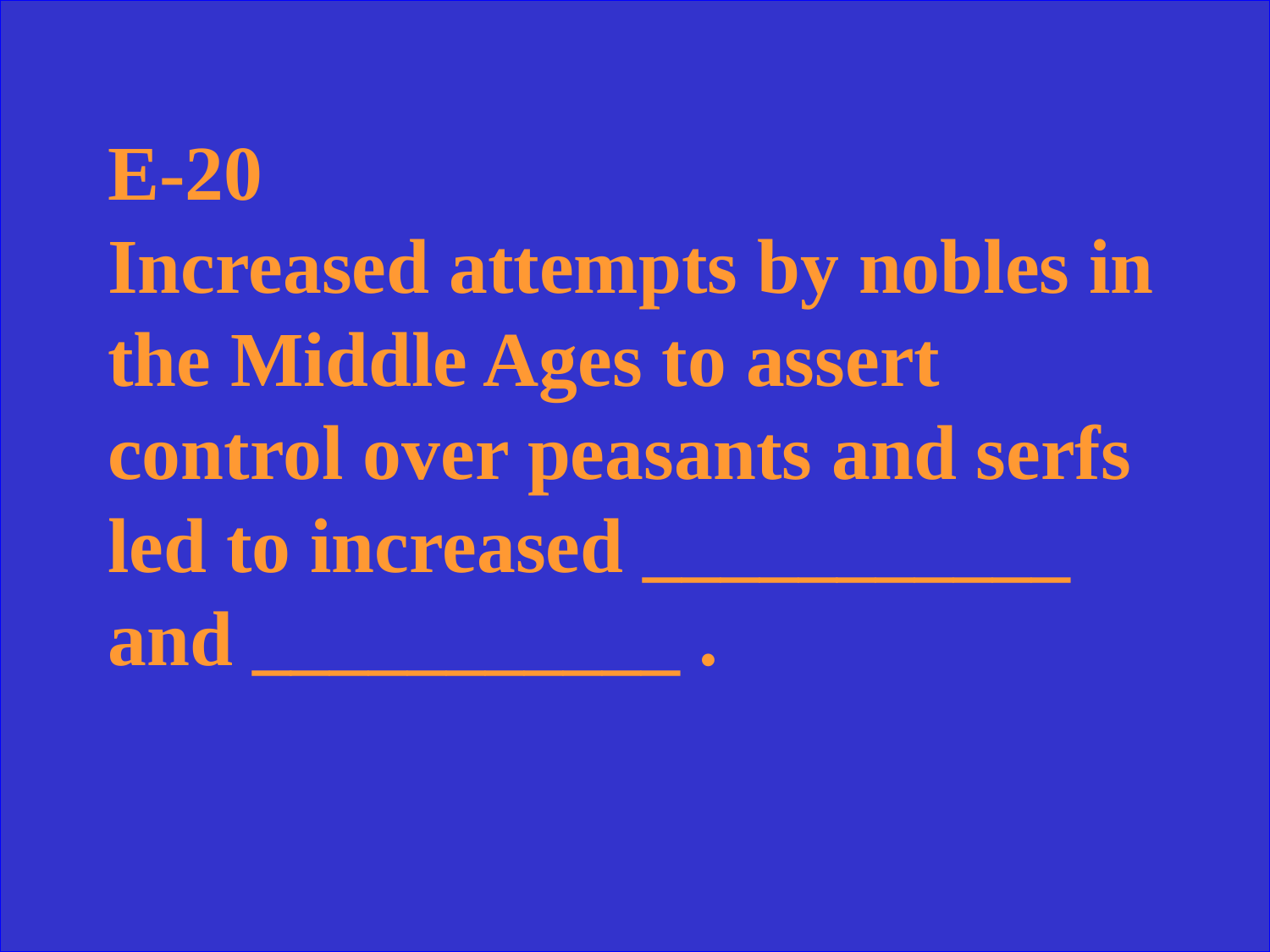

E-20
Increased attempts by nobles in the Middle Ages to assert control over peasants and serfs led to increased ___________ and ___________ .